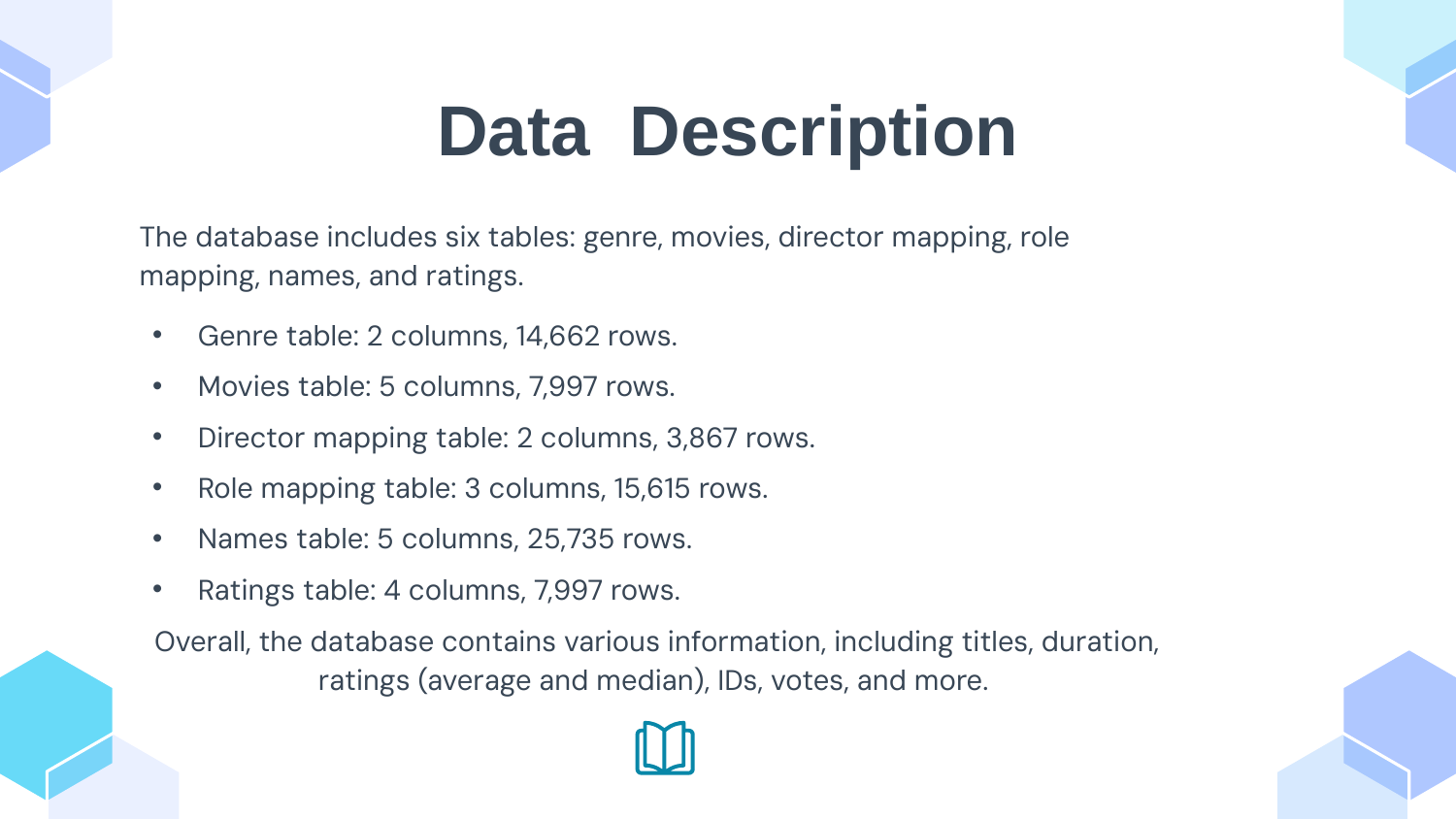

# Data  Description
The database includes six tables: genre, movies, director mapping, role mapping, names, and ratings.
Genre table: 2 columns, 14,662 rows.
Movies table: 5 columns, 7,997 rows.
Director mapping table: 2 columns, 3,867 rows.
Role mapping table: 3 columns, 15,615 rows.
Names table: 5 columns, 25,735 rows.
Ratings table: 4 columns, 7,997 rows.

Overall, the database contains various information, including titles, duration, ratings (average and median), IDs, votes, and more.